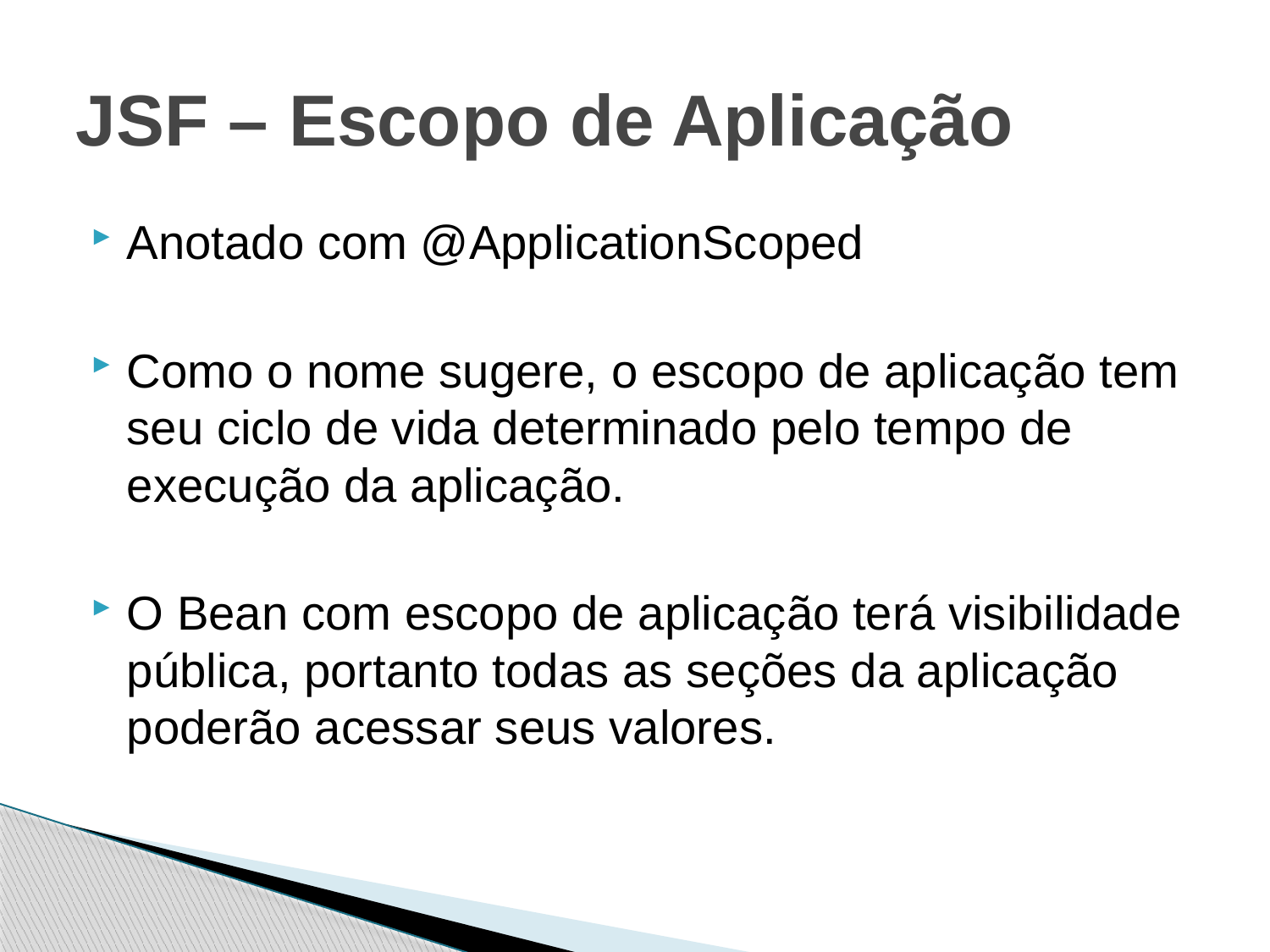

# JSF – Escopo de Aplicação
Anotado com @ApplicationScoped

Como o nome sugere, o escopo de aplicação tem seu ciclo de vida determinado pelo tempo de execução da aplicação.

O Bean com escopo de aplicação terá visibilidade pública, portanto todas as seções da aplicação poderão acessar seus valores.